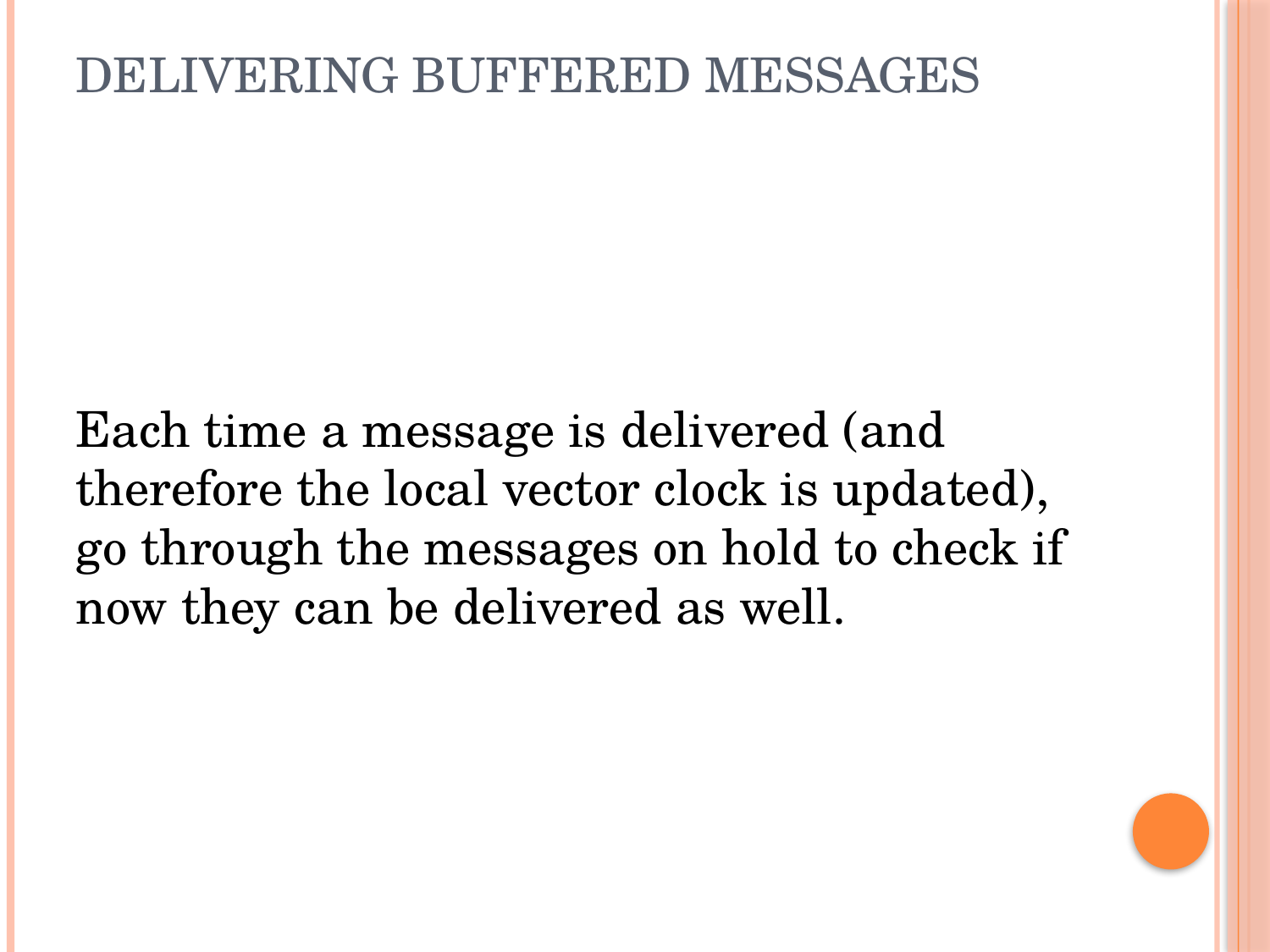

# Delivering buffered messages
Each time a message is delivered (and therefore the local vector clock is updated), go through the messages on hold to check if now they can be delivered as well.
43